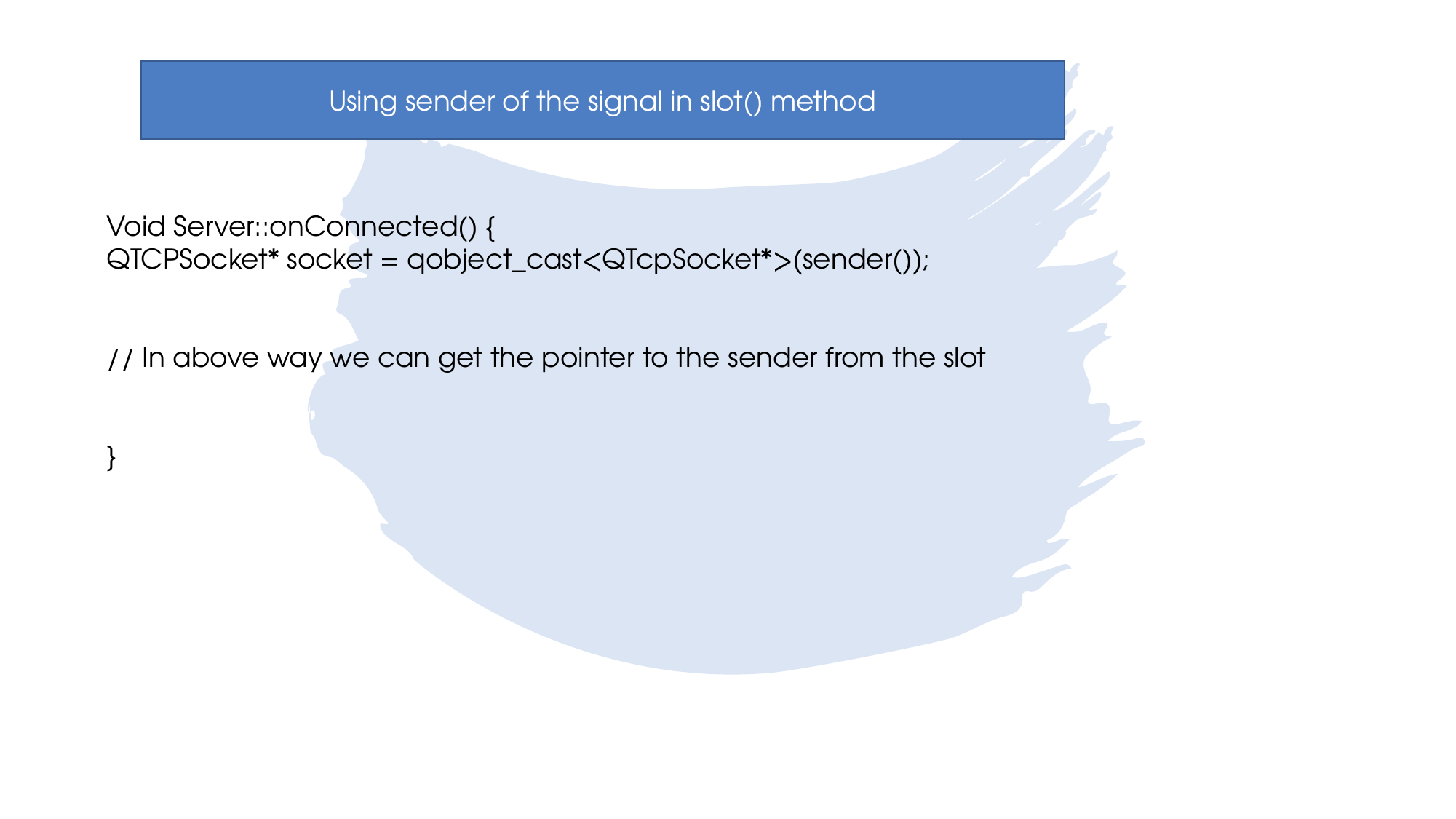

Using sender of the signal in slot() method
Void Server::onConnected() {
QTCPSocket* socket = qobject_cast<QTcpSocket*>(sender());

// In above way we can get the pointer to the sender from the slot

}